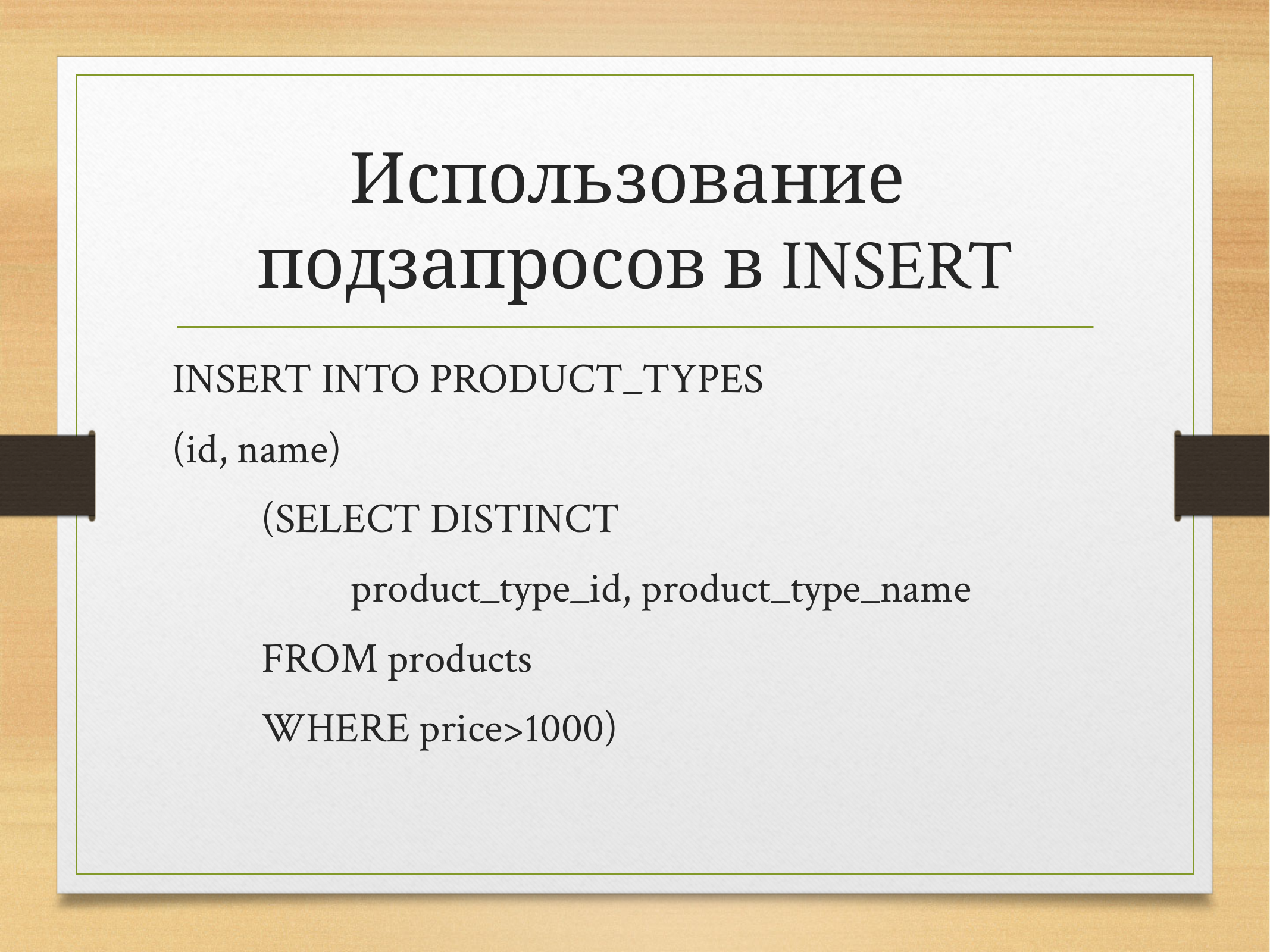

# Использование  подзапросов в INSERT
INSERT INTO PRODUCT_TYPES
(id, name)
	(SELECT DISTINCT
		product_type_id, product_type_name
	FROM products
	WHERE price>1000)